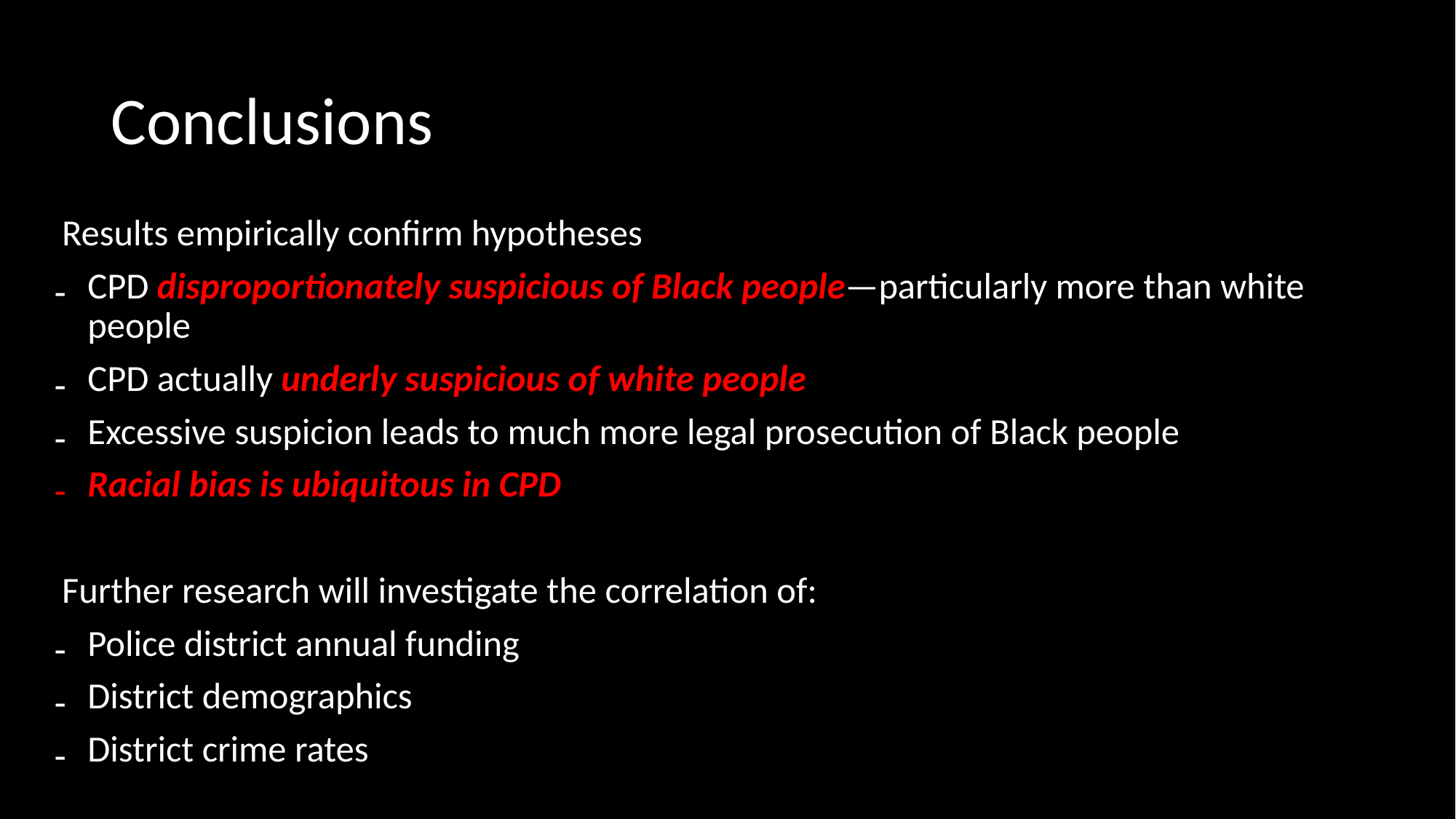

Results empirically confirm hypotheses
CPD disproportionately suspicious of Black people—particularly more than white people
CPD actually underly suspicious of white people
Excessive suspicion leads to much more legal prosecution of Black people
Racial bias is ubiquitous in CPD

Further research will investigate the correlation of:
Police district annual funding
District demographics
District crime rates
# Conclusions